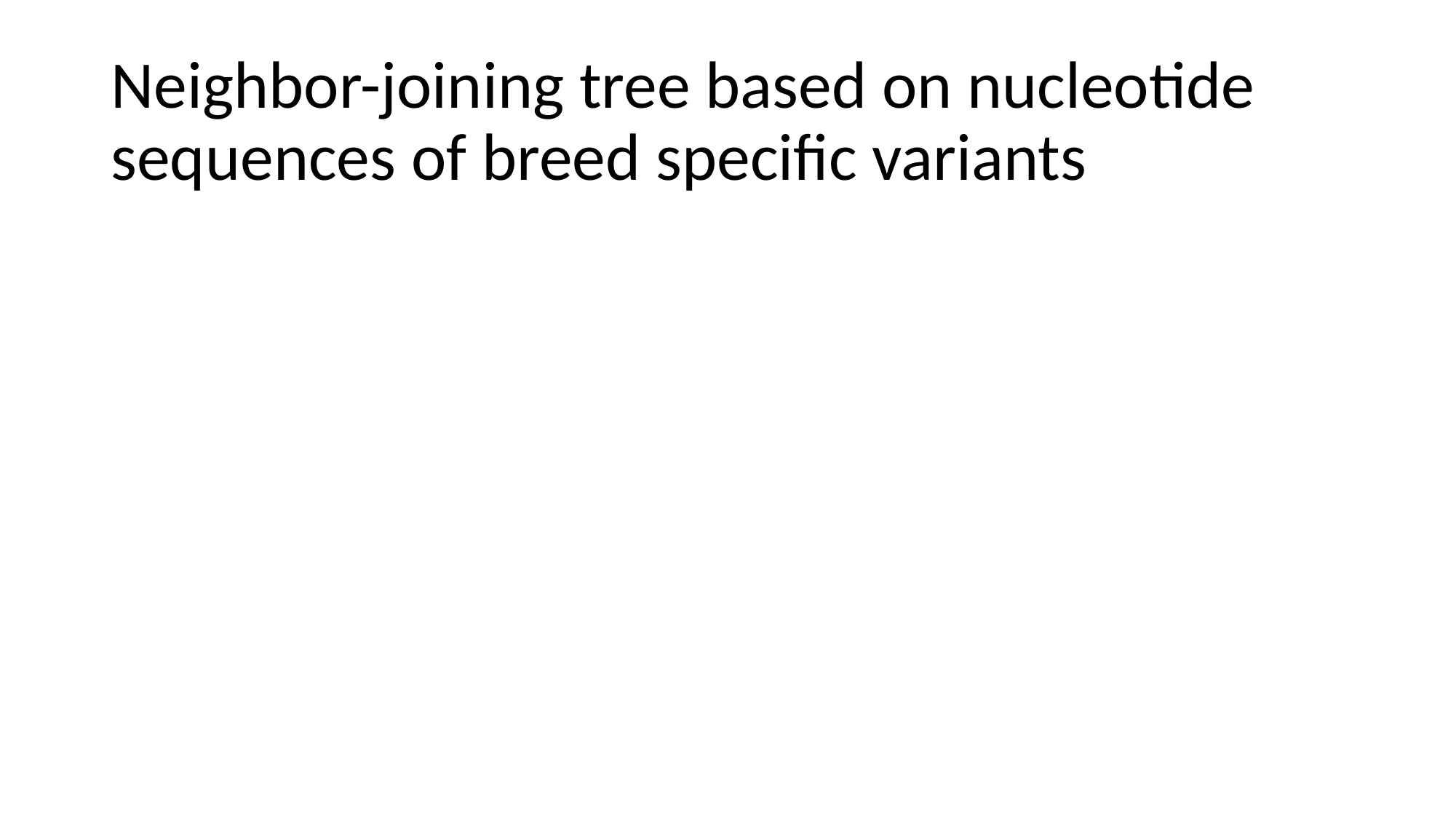

# Neighbor-joining tree based on nucleotide sequences of breed specific variants